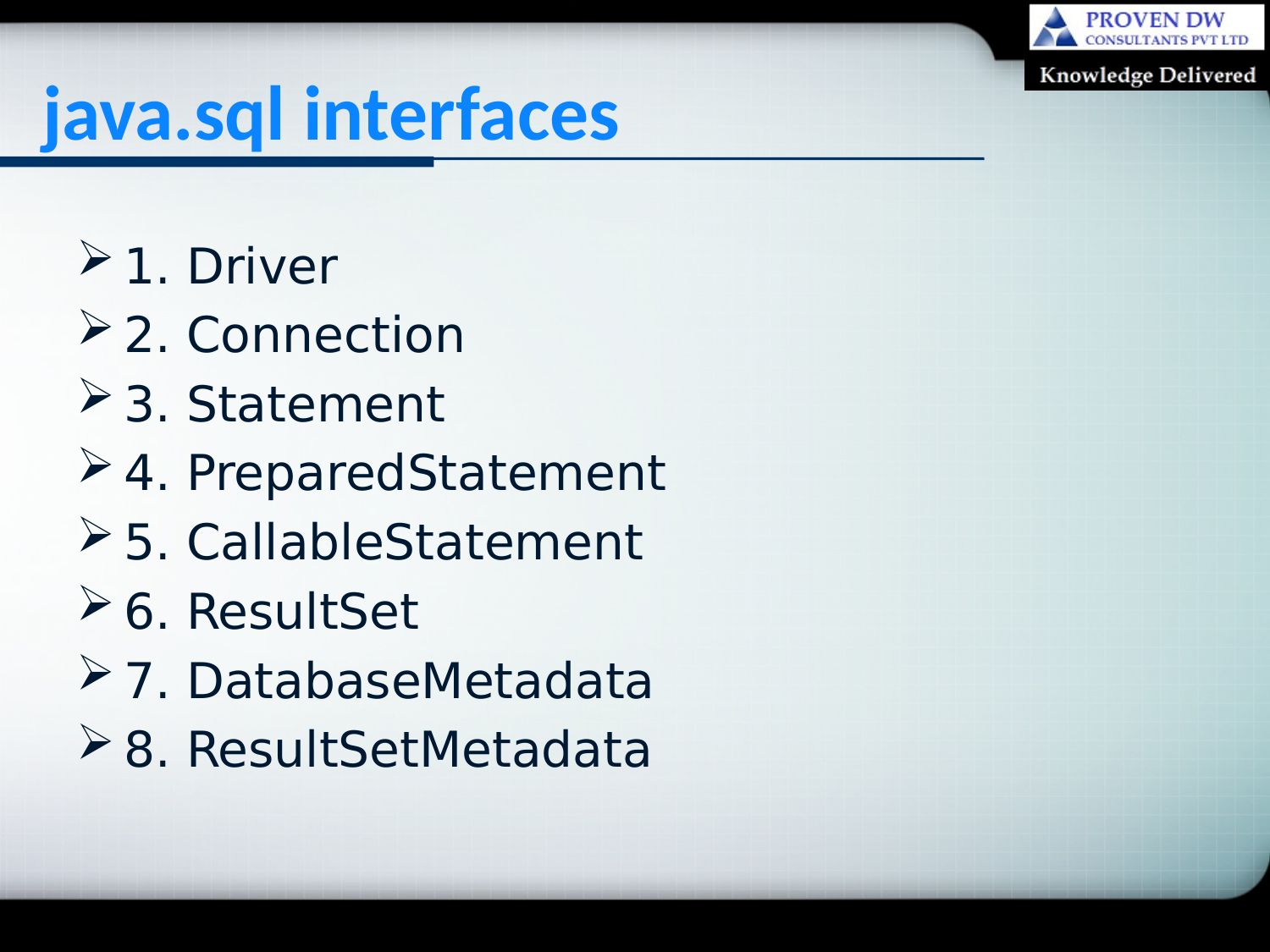

# java.sql interfaces

1. Driver
2. Connection
3. Statement
4. PreparedStatement
5. CallableStatement
6. ResultSet
7. DatabaseMetadata
8. ResultSetMetadata